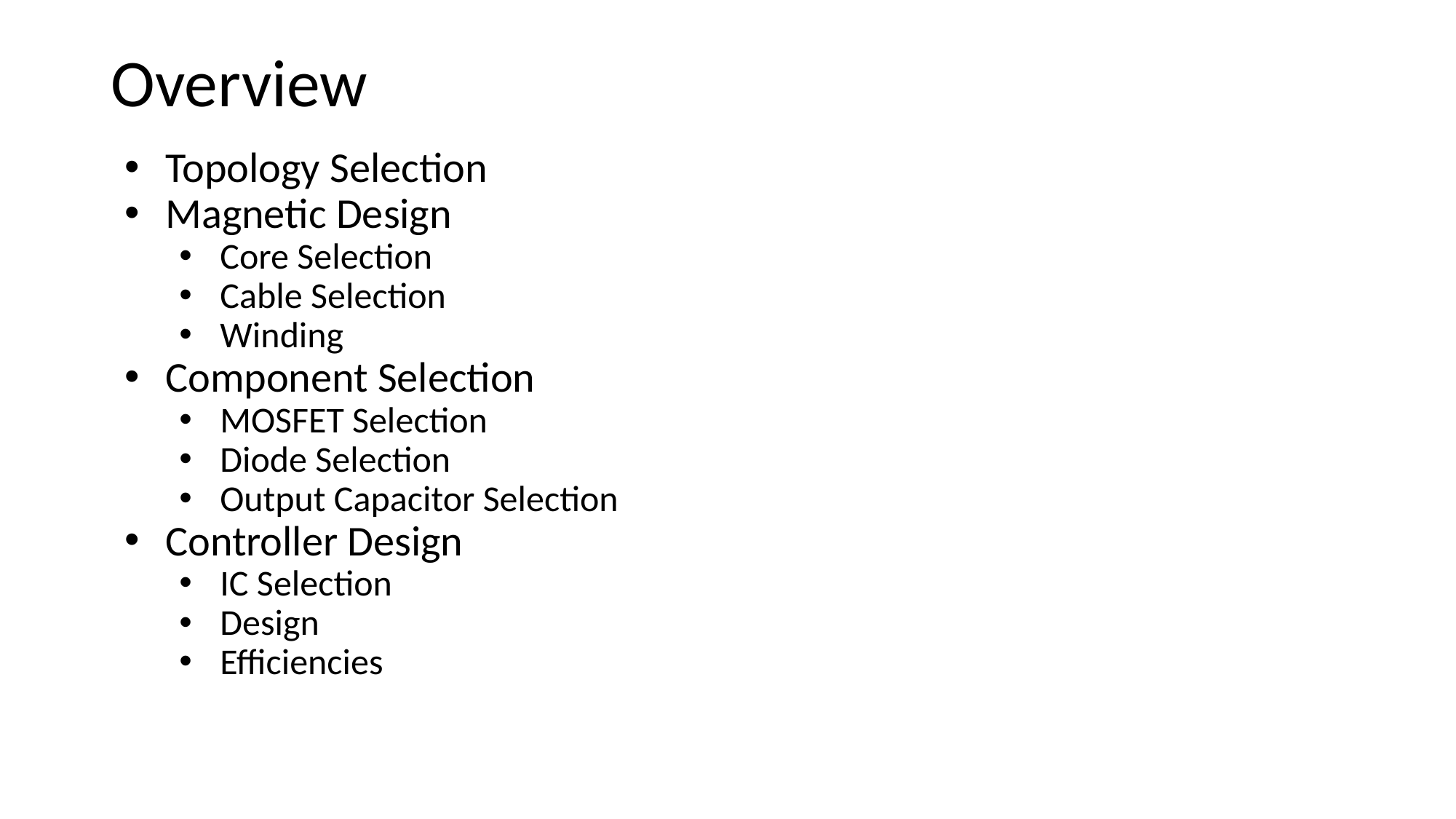

# Overview
Topology Selection
Magnetic Design
Core Selection
Cable Selection
Winding
Component Selection
MOSFET Selection
Diode Selection
Output Capacitor Selection
Controller Design
IC Selection
Design
Efficiencies